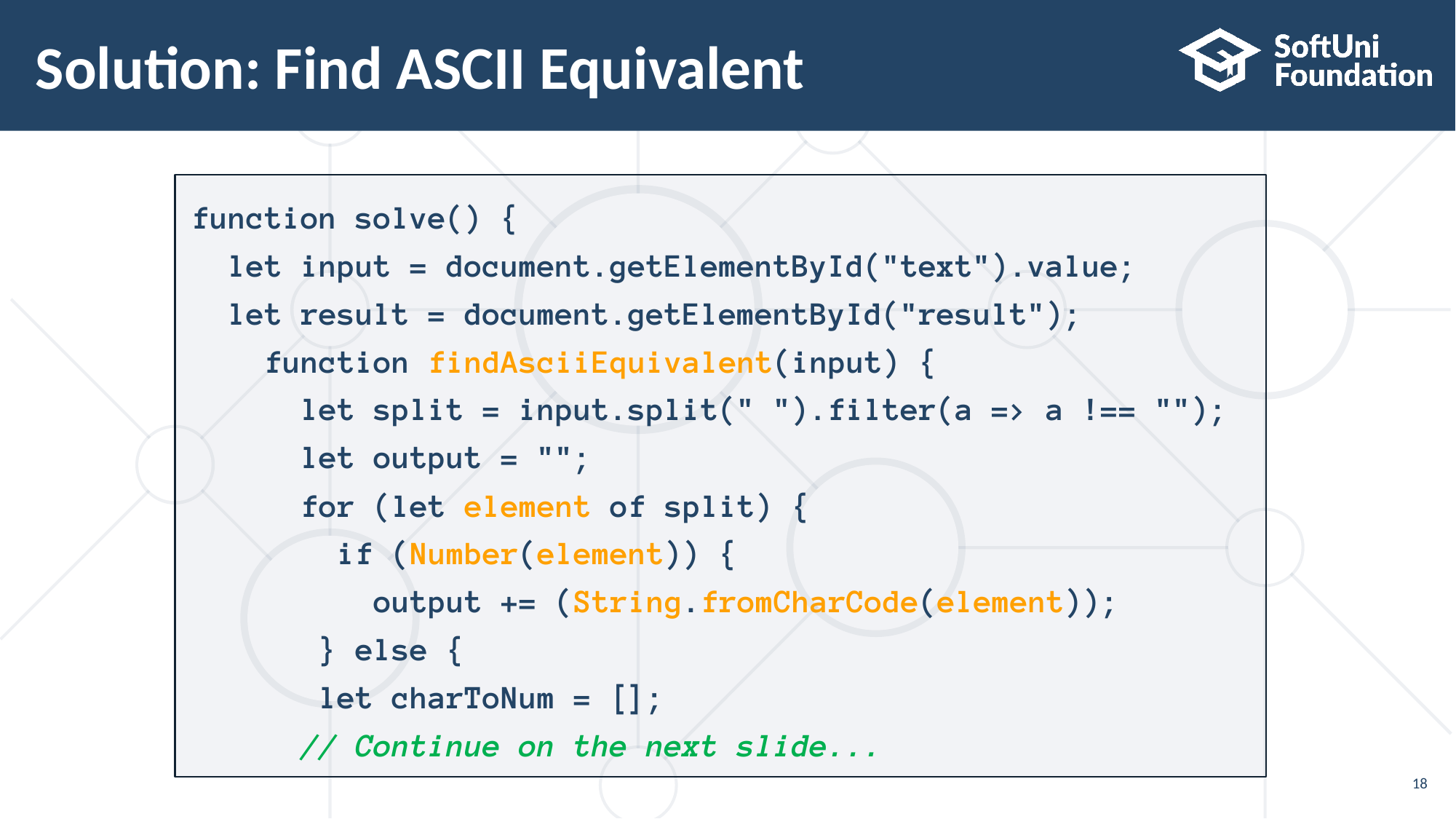

# Solution: Find ASCII Equivalent
function solve() {
  let input = document.getElementById("text").value;
  let result = document.getElementById("result");
    function findAsciiEquivalent(input) {
      let split = input.split(" ").filter(a => a !== "");
      let output = "";
      for (let element of split) {
        if (Number(element)) {
          output += (String.fromCharCode(element));
       } else {
       let charToNum = [];
	// Continue on the next slide...
18